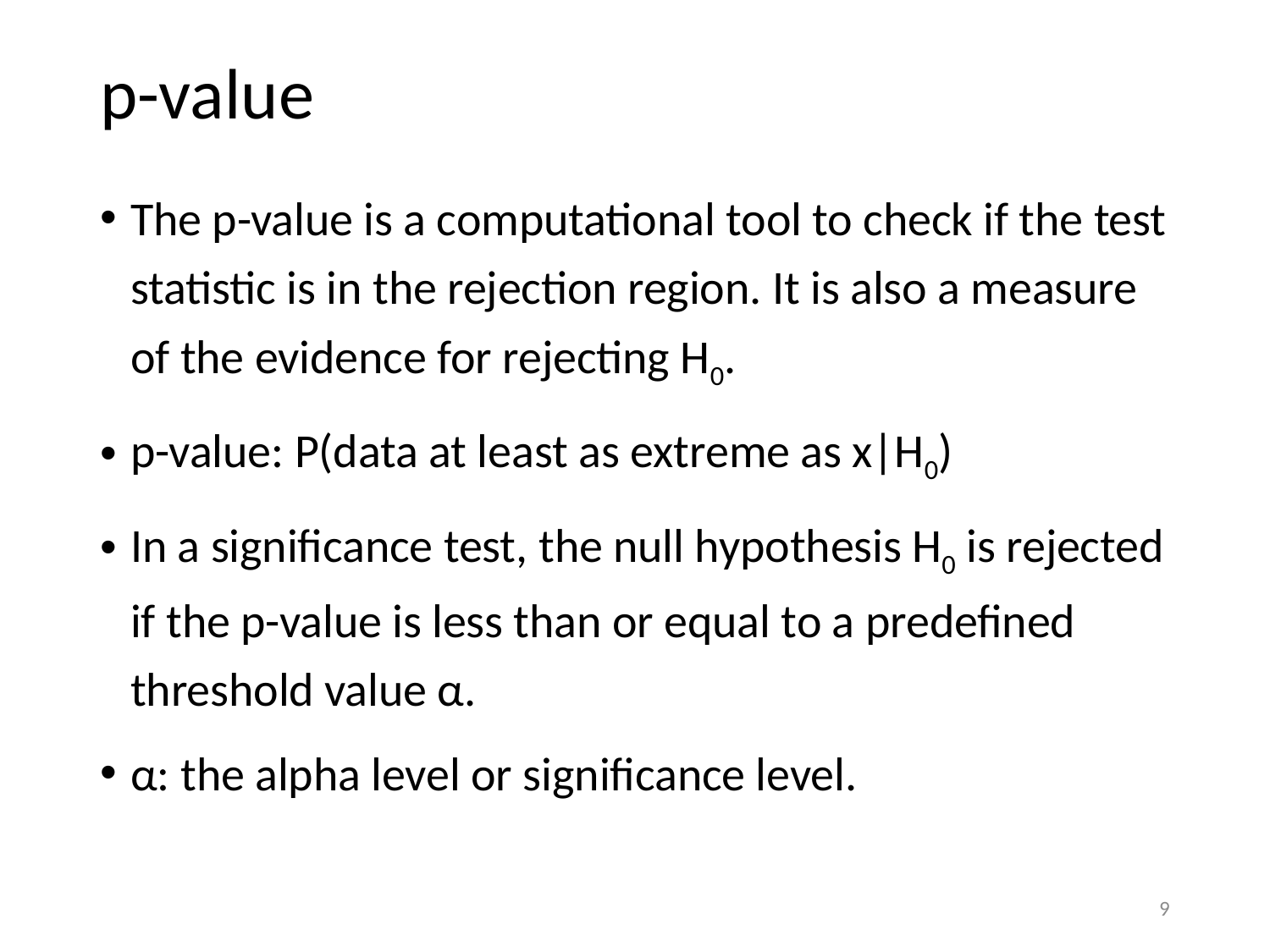

# p-value
The p-value is a computational tool to check if the test statistic is in the rejection region. It is also a measure of the evidence for rejecting H0.
p-value: P(data at least as extreme as x|H0)
In a significance test, the null hypothesis H0 is rejected if the p-value is less than or equal to a predefined threshold value α.
α: the alpha level or significance level.

9